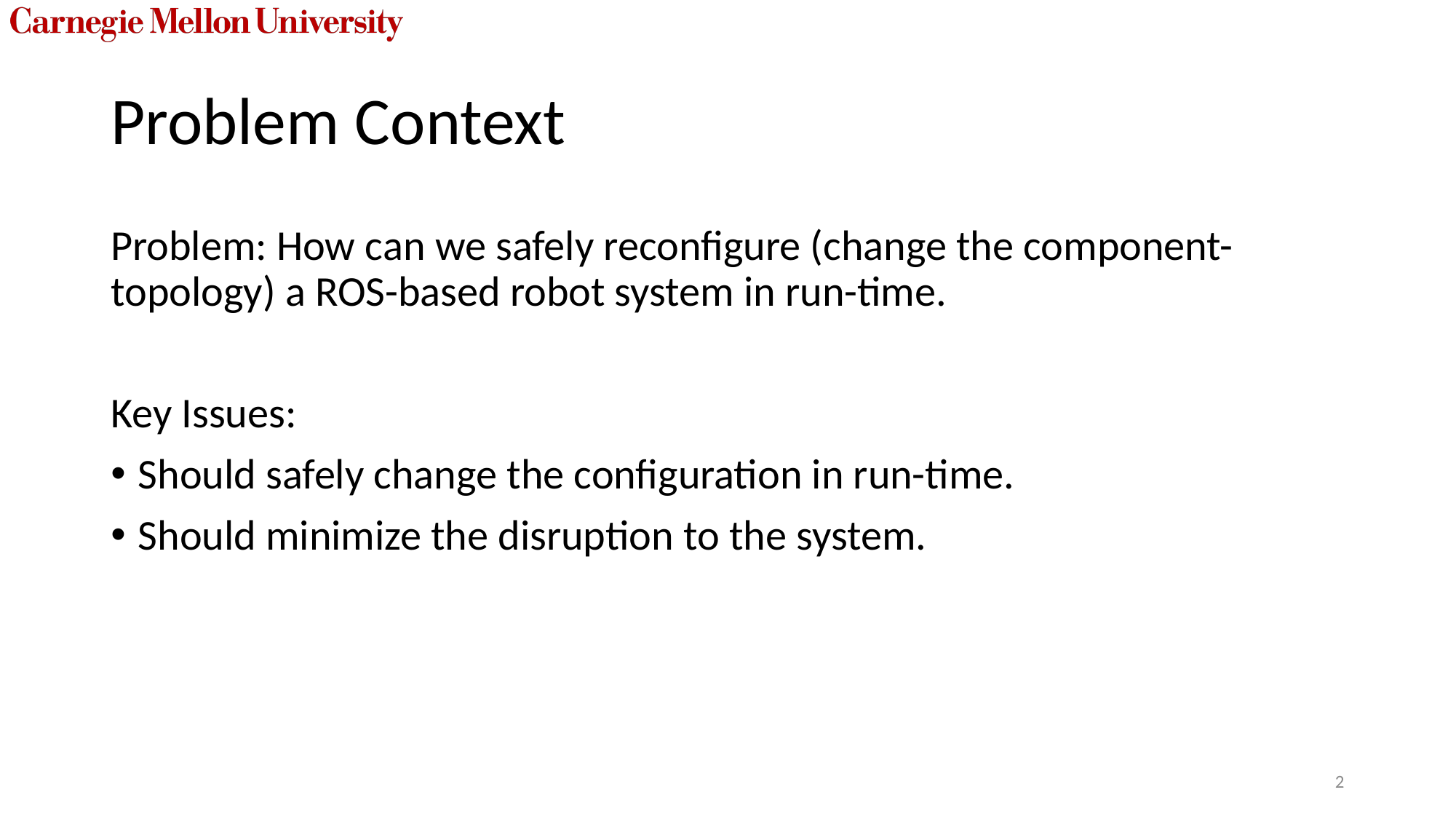

# Problem Context
Problem: How can we safely reconfigure (change the component-topology) a ROS-based robot system in run-time.

Key Issues:
Should safely change the configuration in run-time.
Should minimize the disruption to the system.
2